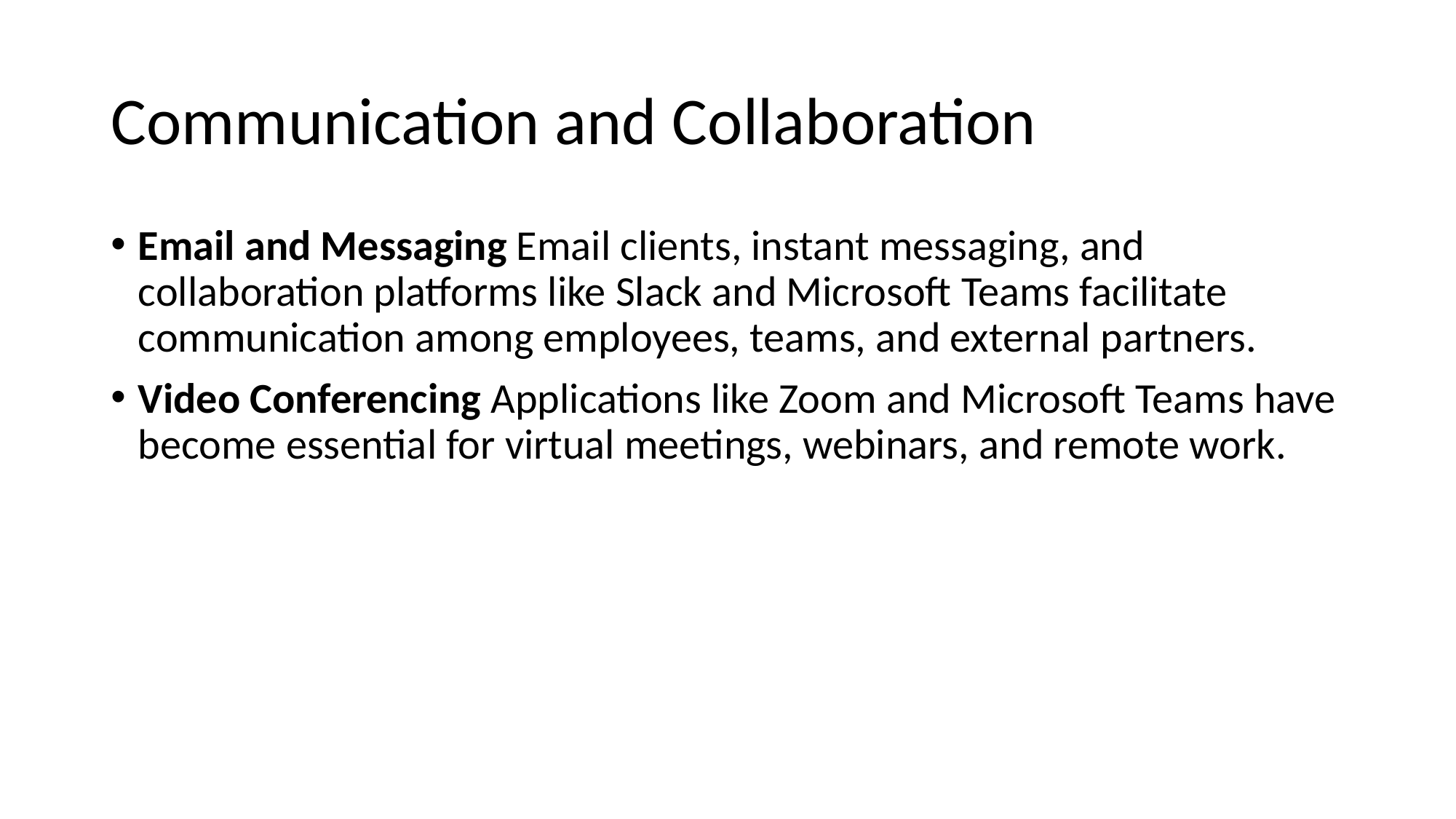

# Communication and Collaboration
Email and Messaging Email clients, instant messaging, and collaboration platforms like Slack and Microsoft Teams facilitate communication among employees, teams, and external partners.
Video Conferencing Applications like Zoom and Microsoft Teams have become essential for virtual meetings, webinars, and remote work.